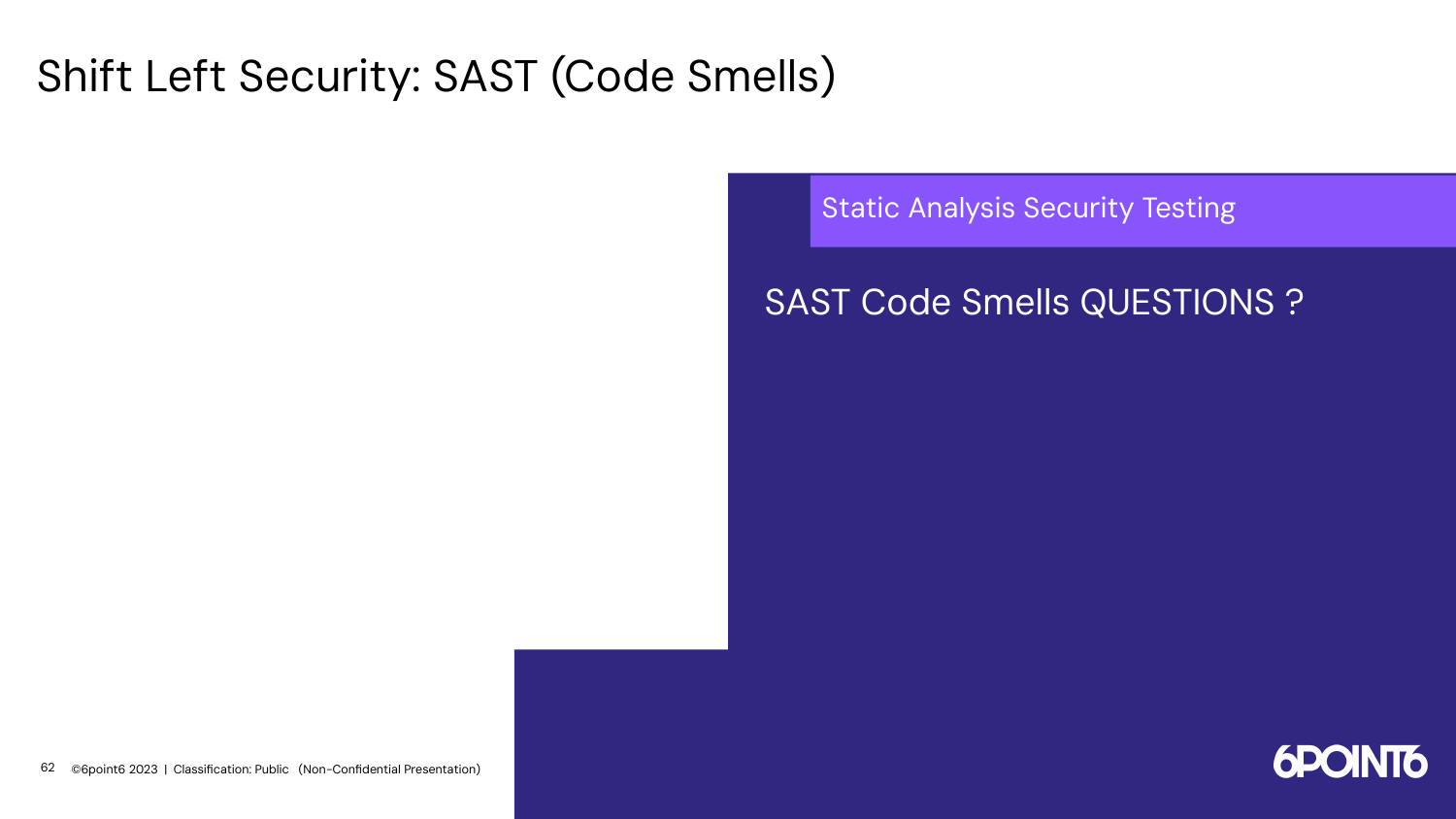

# Shift Left Security: SAST (Code Smells)

Static Analysis Security Testing
SAST Code Smells QUESTIONS ?